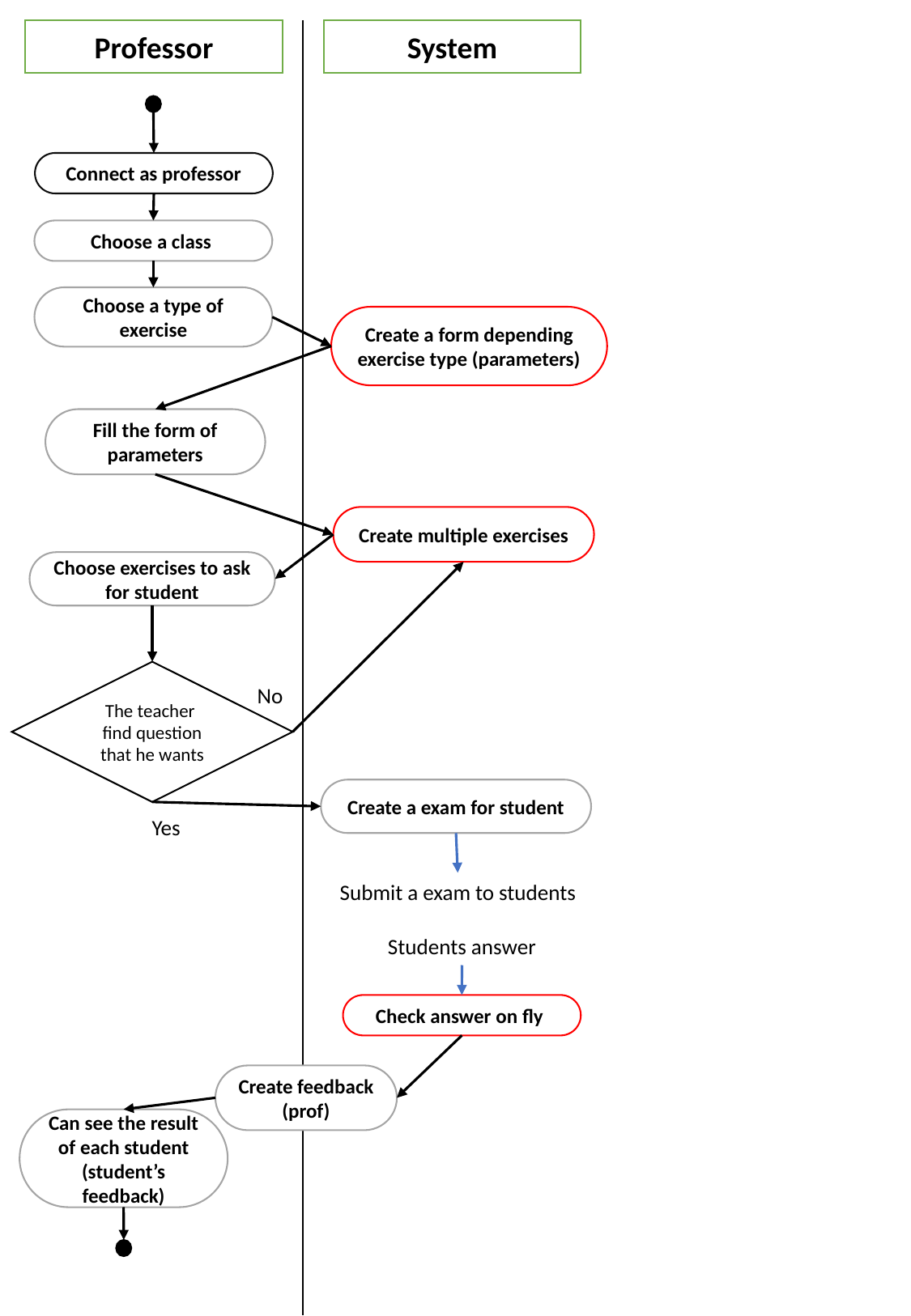

Professor
System

Connect as professor
Choose a class
Choose a type of exercise
Create a form depending exercise type (parameters)
Fill the form of parameters
Create multiple exercises
Choose exercises to ask for student
The teacher  find question that he wants
No
Create a exam for student
Yes
Submit a exam to students
Students answer
Check answer on fly
Create feedback (prof)
Can see the result of each student (student’s feedback)